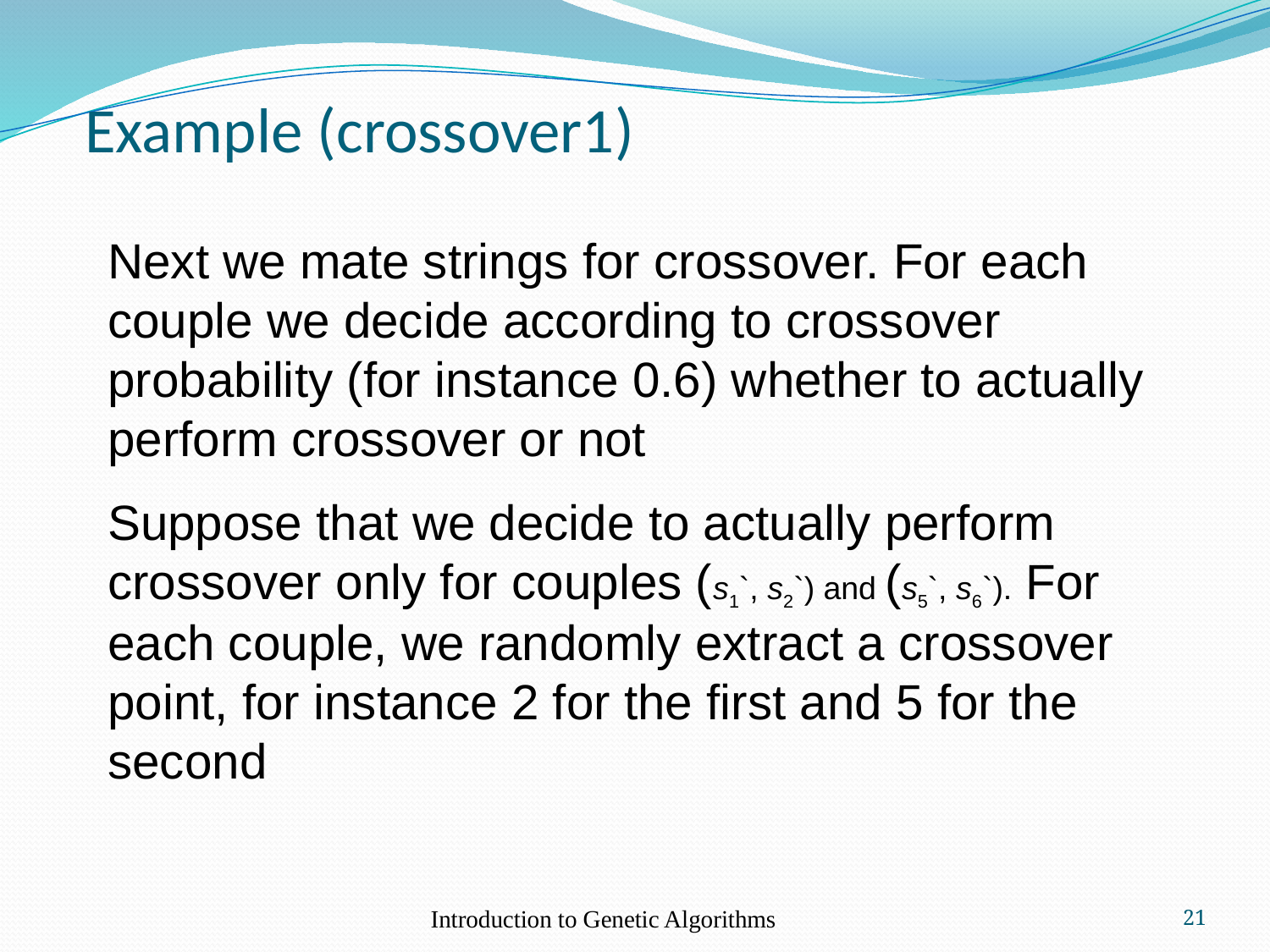

# Example (crossover1)
Next we mate strings for crossover. For each couple we decide according to crossover probability (for instance 0.6) whether to actually perform crossover or not
Suppose that we decide to actually perform crossover only for couples (s1`, s2`) and (s5`, s6`). For each couple, we randomly extract a crossover point, for instance 2 for the first and 5 for the second
Introduction to Genetic Algorithms
21